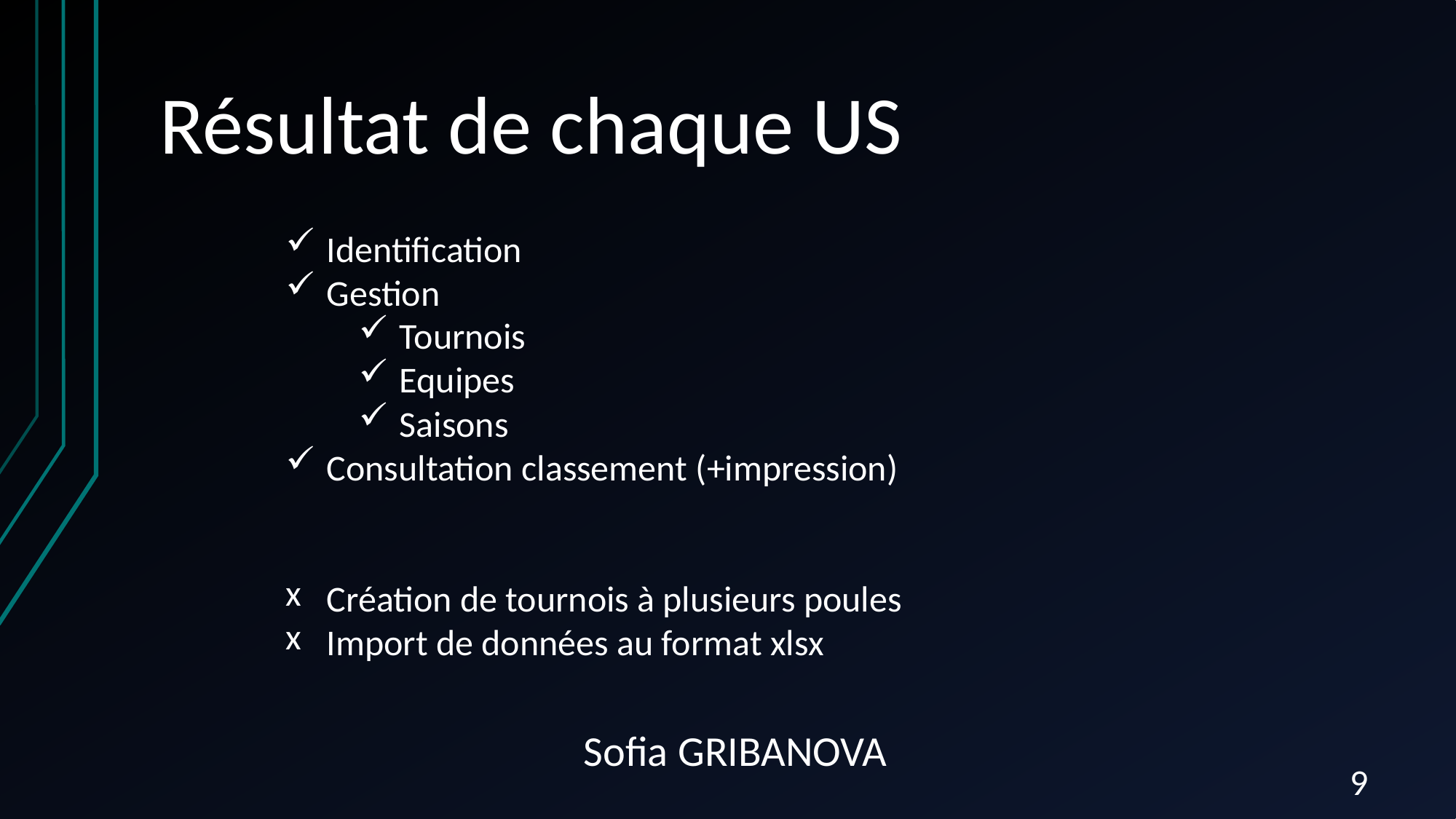

# Résultat de chaque US
Identification
Gestion
Tournois
Equipes
Saisons
Consultation classement (+impression)

Création de tournois à plusieurs poules
Import de données au format xlsx
Sofia GRIBANOVA
9